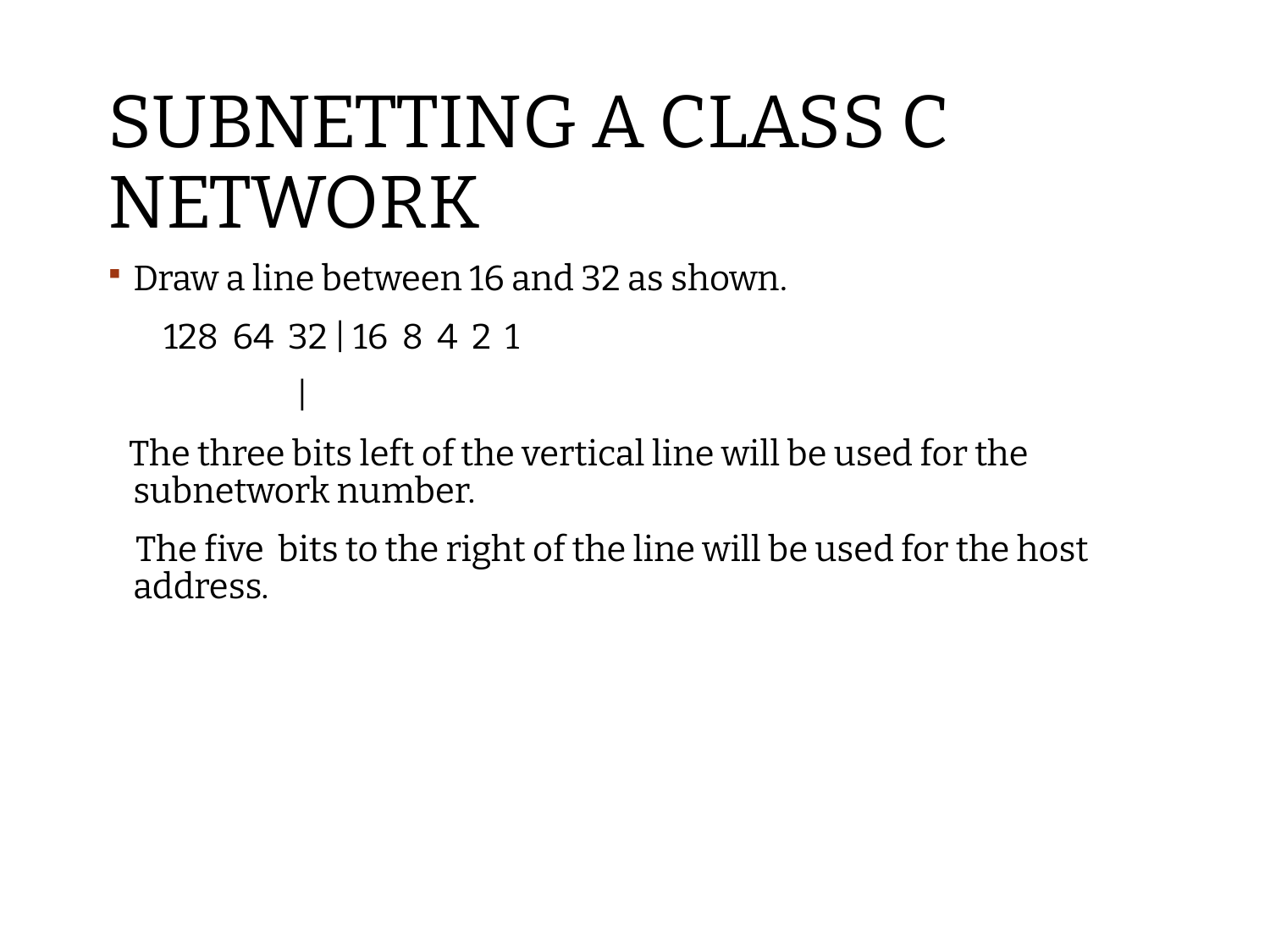

# Subnetting a Class C Network
Draw a line between 16 and 32 as shown.
        128  64  32 | 16  8  4  2  1
                           |
   The three bits left of the vertical line will be used for the subnetwork number.
    The five  bits to the right of the line will be used for the host address.